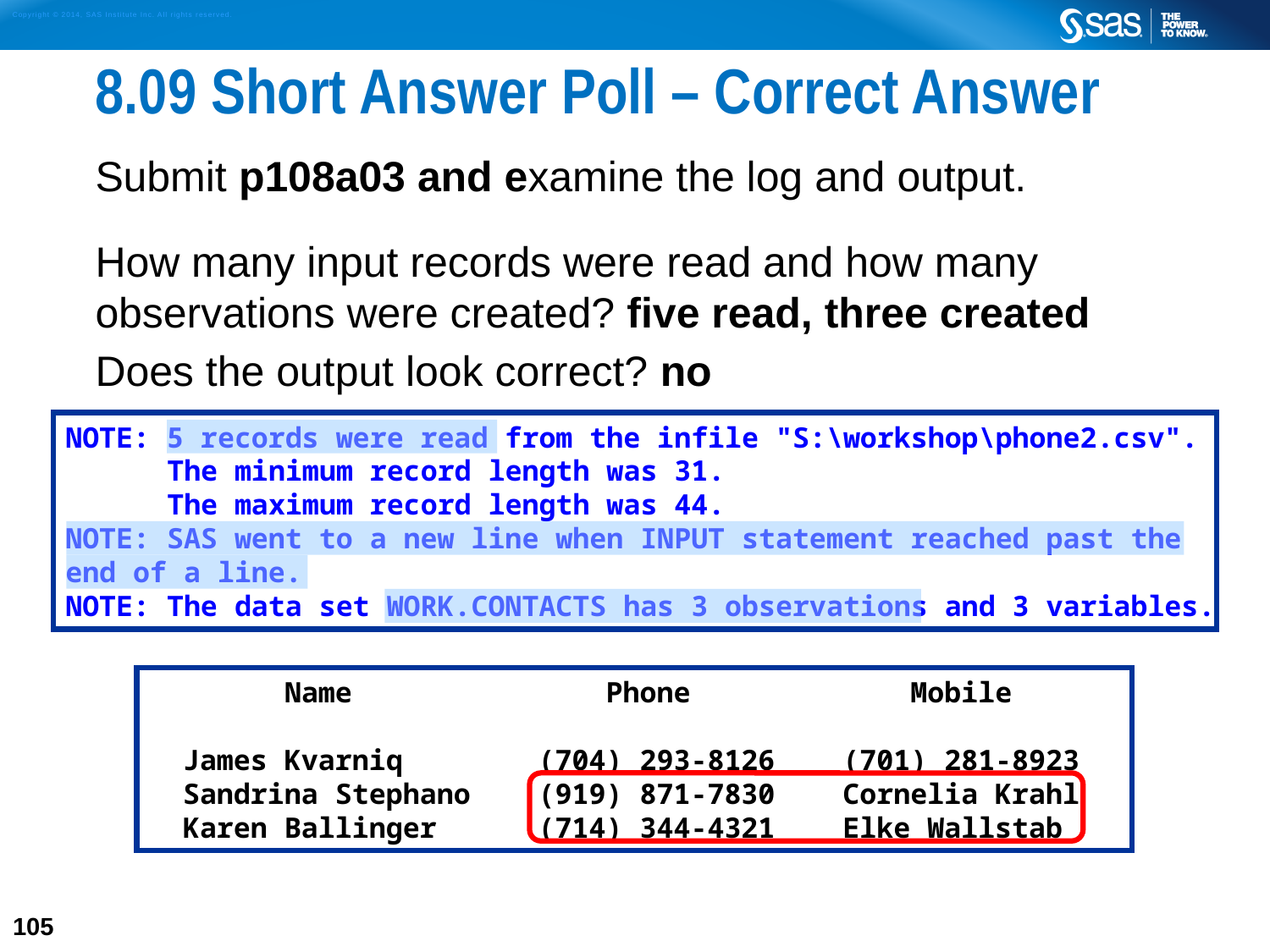

# 8.09 Short Answer Poll – Correct Answer
Submit p108a03 and examine the log and output.

How many input records were read and how many observations were created? five read, three created
Does the output look correct? no

NOTE: 5 records were read from the infile "S:\workshop\phone2.csv".
      The minimum record length was 31.
      The maximum record length was 44.
NOTE: SAS went to a new line when INPUT statement reached past the
end of a line.
NOTE: The data set WORK.CONTACTS has 3 observations and 3 variables.

        Name               Phone             Mobile

  James Kvarniq        (704) 293-8126    (701) 281-8923
  Sandrina Stephano    (919) 871-7830    Cornelia Krahl
  Karen Ballinger      (714) 344-4321    Elke Wallstab